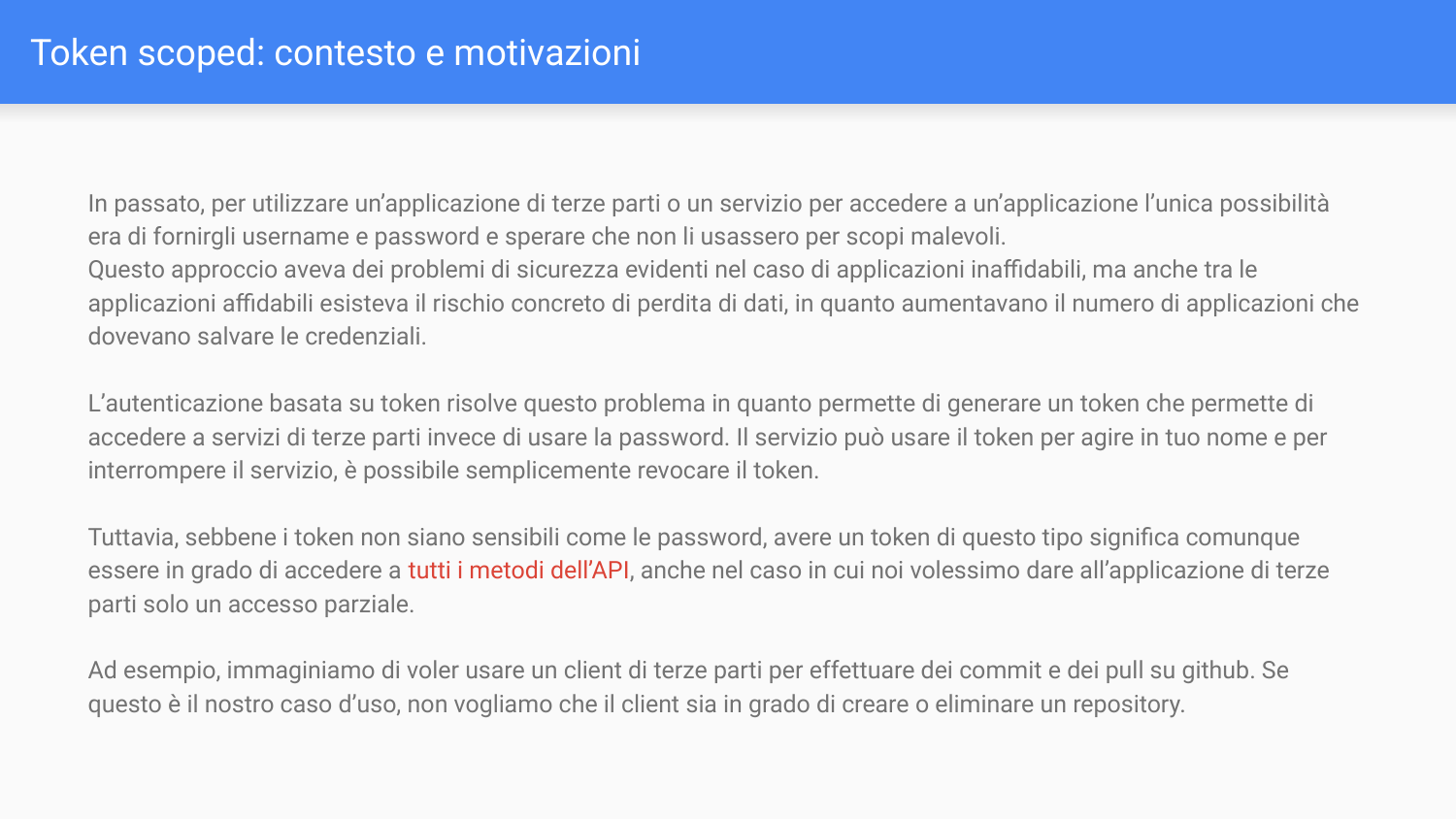

# Token scoped: contesto e motivazioni
In passato, per utilizzare un’applicazione di terze parti o un servizio per accedere a un’applicazione l’unica possibilità era di fornirgli username e password e sperare che non li usassero per scopi malevoli.
Questo approccio aveva dei problemi di sicurezza evidenti nel caso di applicazioni inaffidabili, ma anche tra le applicazioni affidabili esisteva il rischio concreto di perdita di dati, in quanto aumentavano il numero di applicazioni che dovevano salvare le credenziali.

L’autenticazione basata su token risolve questo problema in quanto permette di generare un token che permette di accedere a servizi di terze parti invece di usare la password. Il servizio può usare il token per agire in tuo nome e per interrompere il servizio, è possibile semplicemente revocare il token.

Tuttavia, sebbene i token non siano sensibili come le password, avere un token di questo tipo significa comunque essere in grado di accedere a tutti i metodi dell’API, anche nel caso in cui noi volessimo dare all’applicazione di terze parti solo un accesso parziale.

Ad esempio, immaginiamo di voler usare un client di terze parti per effettuare dei commit e dei pull su github. Se questo è il nostro caso d’uso, non vogliamo che il client sia in grado di creare o eliminare un repository.